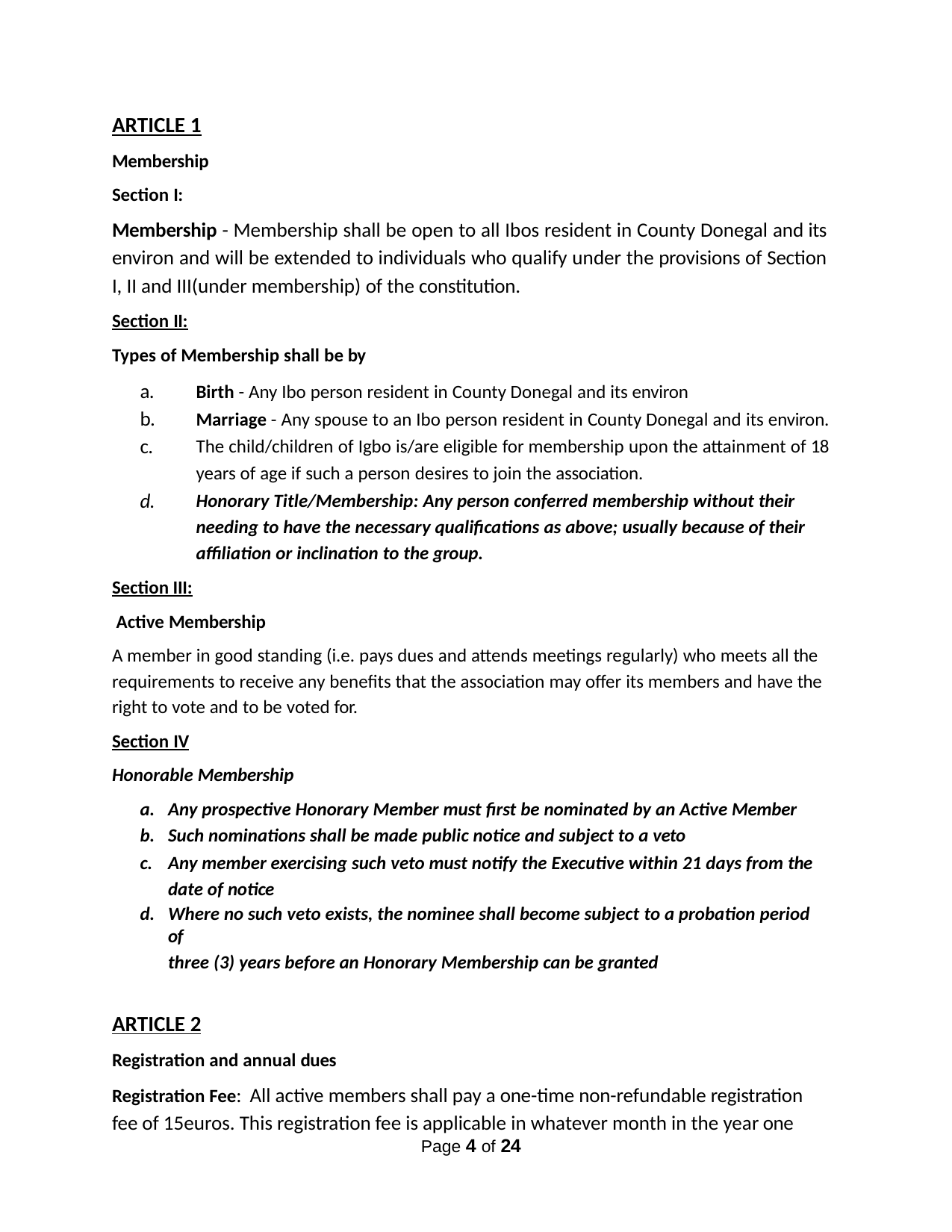

ARTICLE 1
Membership Section I:
Membership - Membership shall be open to all Ibos resident in County Donegal and its environ and will be extended to individuals who qualify under the provisions of Section I, II and III(under membership) of the constitution.
Section II:
Types of Membership shall be by
Birth - Any Ibo person resident in County Donegal and its environ
Marriage - Any spouse to an Ibo person resident in County Donegal and its environ. The child/children of Igbo is/are eligible for membership upon the attainment of 18 years of age if such a person desires to join the association.
Honorary Title/Membership: Any person conferred membership without their needing to have the necessary qualifications as above; usually because of their affiliation or inclination to the group.
a.
b.
c.
d.
Section III:
Active Membership
A member in good standing (i.e. pays dues and attends meetings regularly) who meets all the requirements to receive any benefits that the association may offer its members and have the right to vote and to be voted for.
Section IV
Honorable Membership
Any prospective Honorary Member must first be nominated by an Active Member
Such nominations shall be made public notice and subject to a veto
Any member exercising such veto must notify the Executive within 21 days from the date of notice
Where no such veto exists, the nominee shall become subject to a probation period of
three (3) years before an Honorary Membership can be granted

ARTICLE 2
Registration and annual dues
Registration Fee: All active members shall pay a one-time non-refundable registration fee of 15euros. This registration fee is applicable in whatever month in the year one
Page 4 of 24